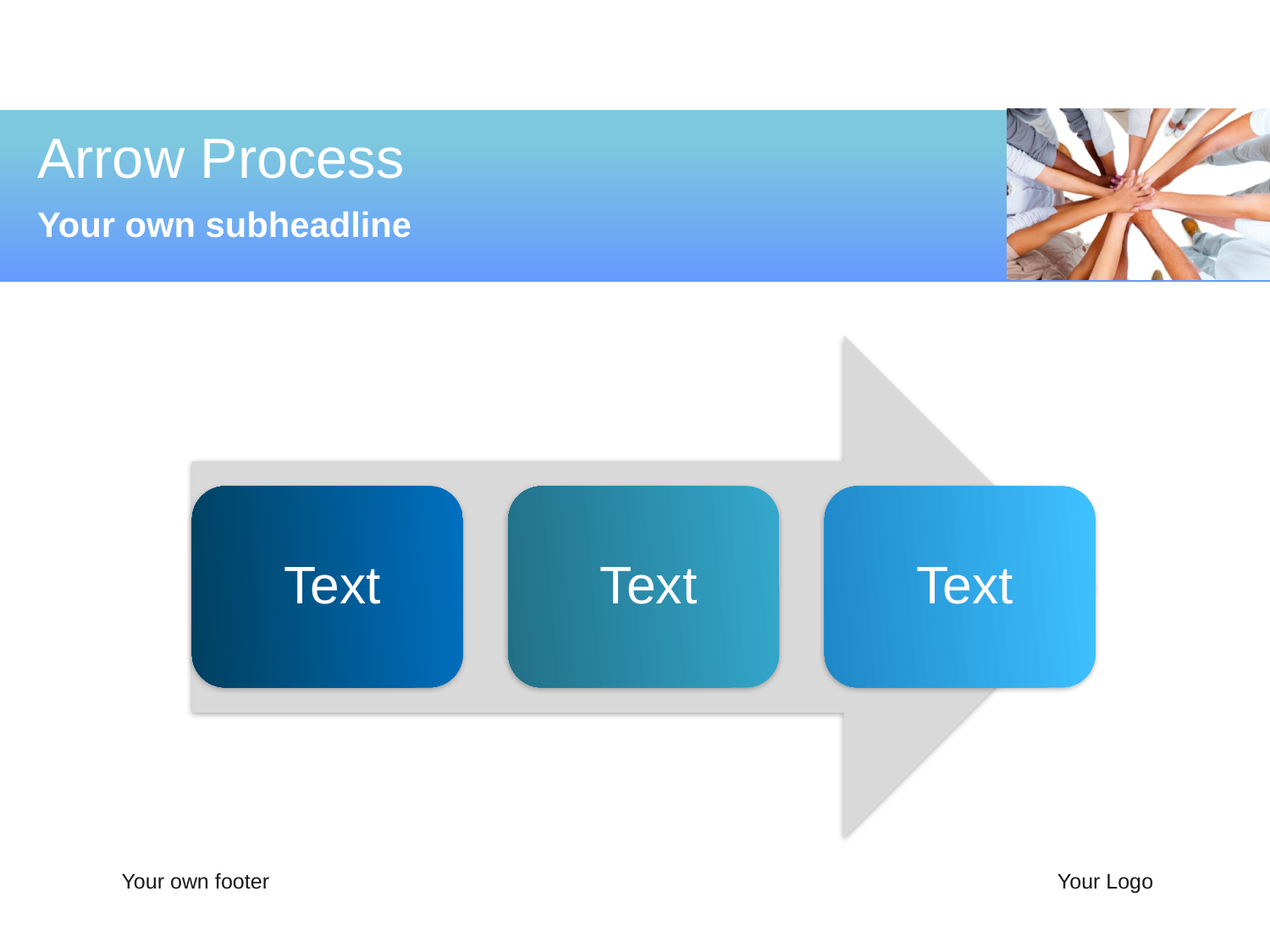

# Arrow Process
Your own subheadline
Text
Text
Text
Your own footer
Your Logo